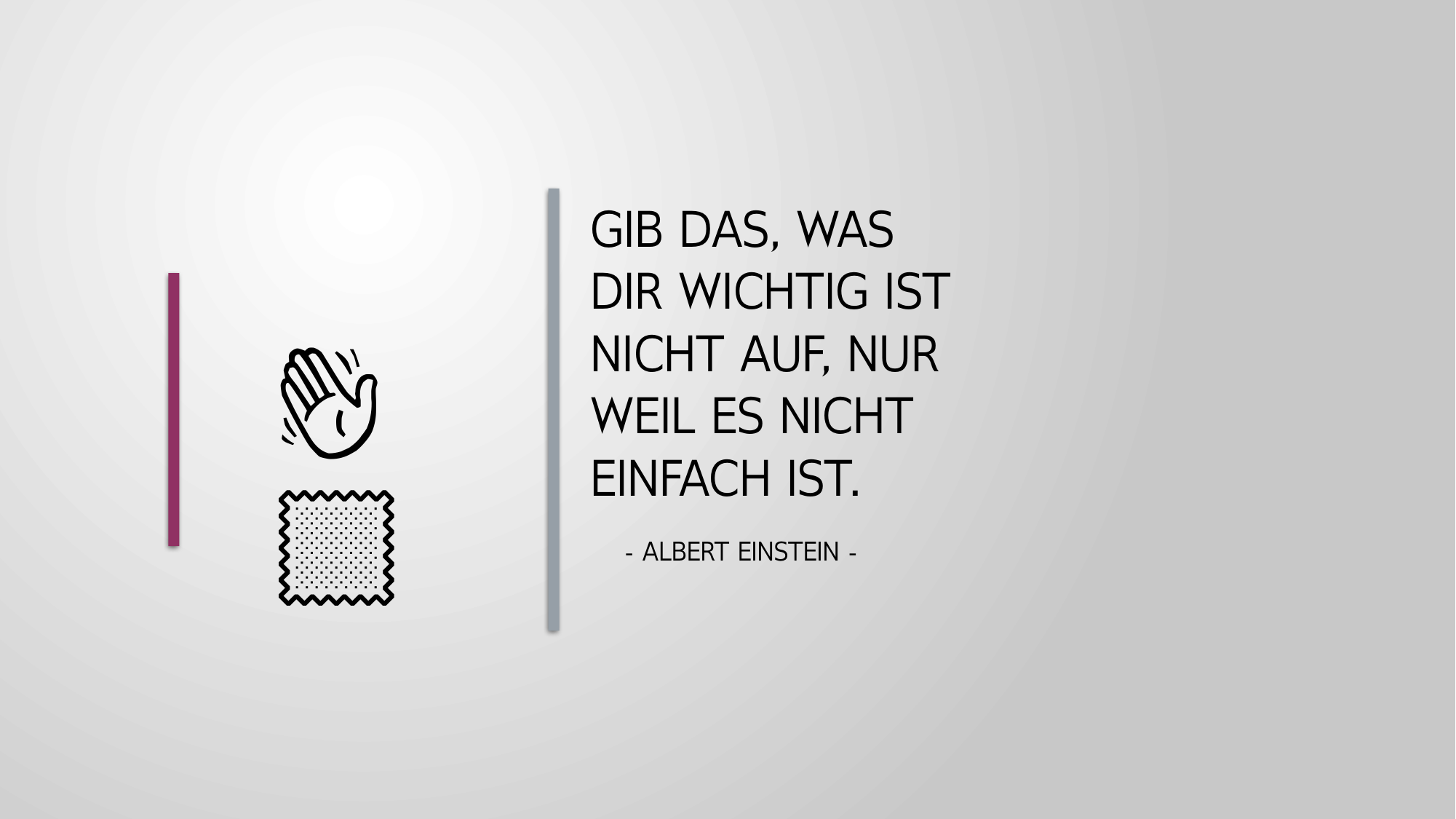

# GIB DAS, WAS
DIR Wichtig IST
NICHT AUF, NUR
WEIL ES NICHT
EINFACH IST.
👋🏻

- ALBERT EINSTEIN -